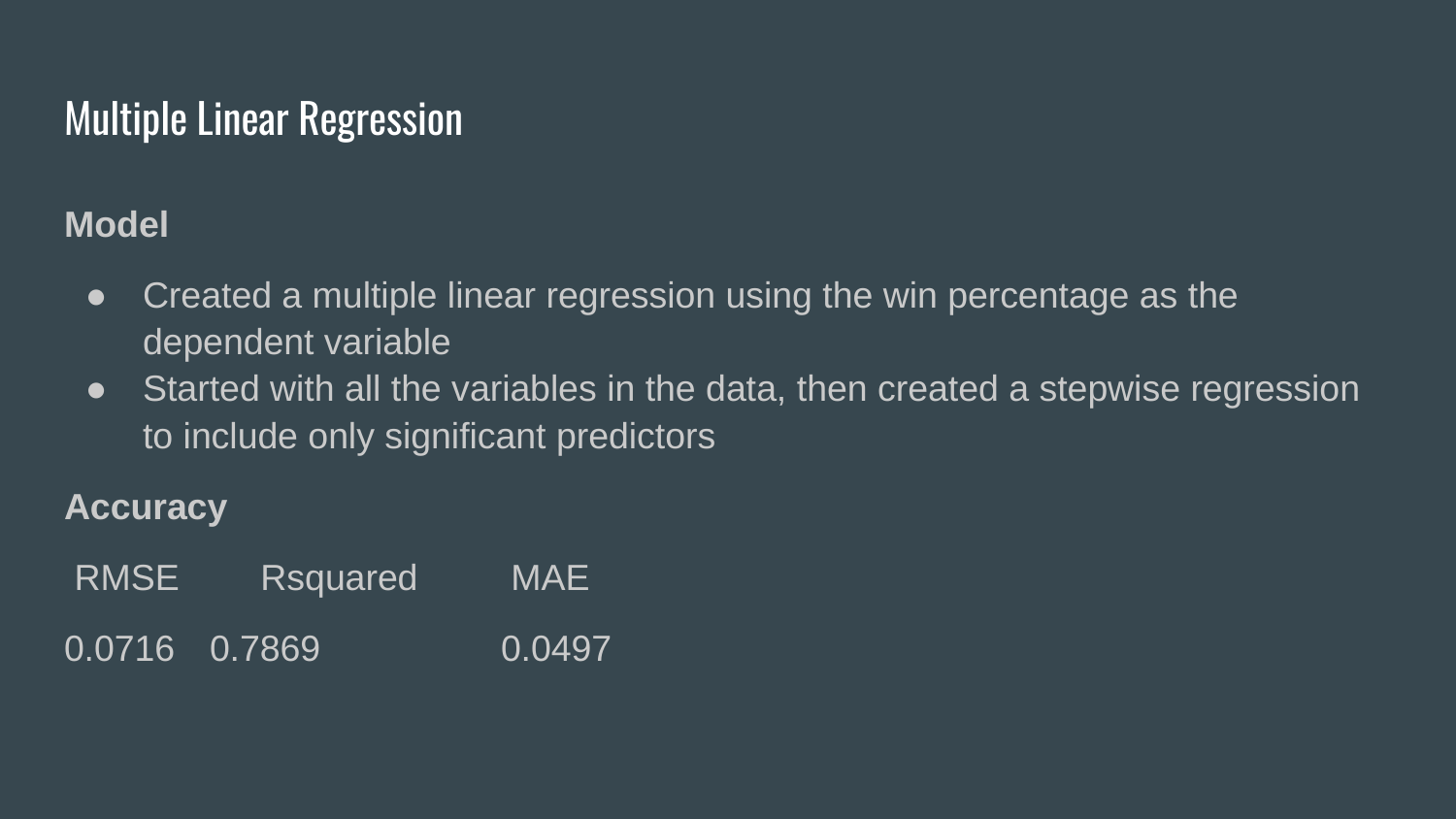

# Multiple Linear Regression
Model
Created a multiple linear regression using the win percentage as the dependent variable
Started with all the variables in the data, then created a stepwise regression to include only significant predictors
Accuracy
 RMSE        Rsquared  	 MAE
0.0716	0.7869		0.0497